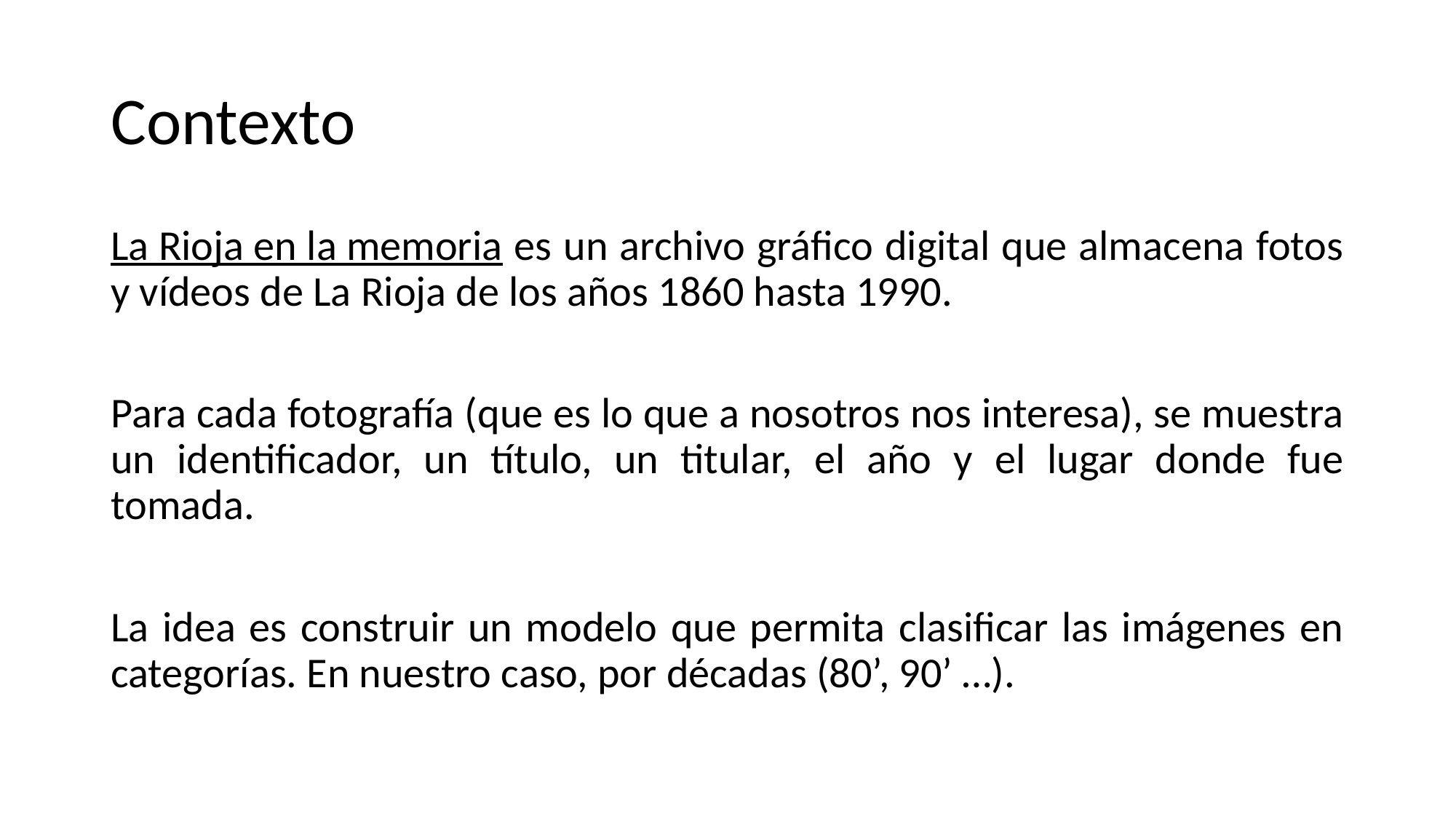

# Contexto
La Rioja en la memoria es un archivo gráfico digital que almacena fotos y vídeos de La Rioja de los años 1860 hasta 1990.

Para cada fotografía (que es lo que a nosotros nos interesa), se muestra un identificador, un título, un titular, el año y el lugar donde fue tomada.

La idea es construir un modelo que permita clasificar las imágenes en categorías. En nuestro caso, por décadas (80’, 90’ …).